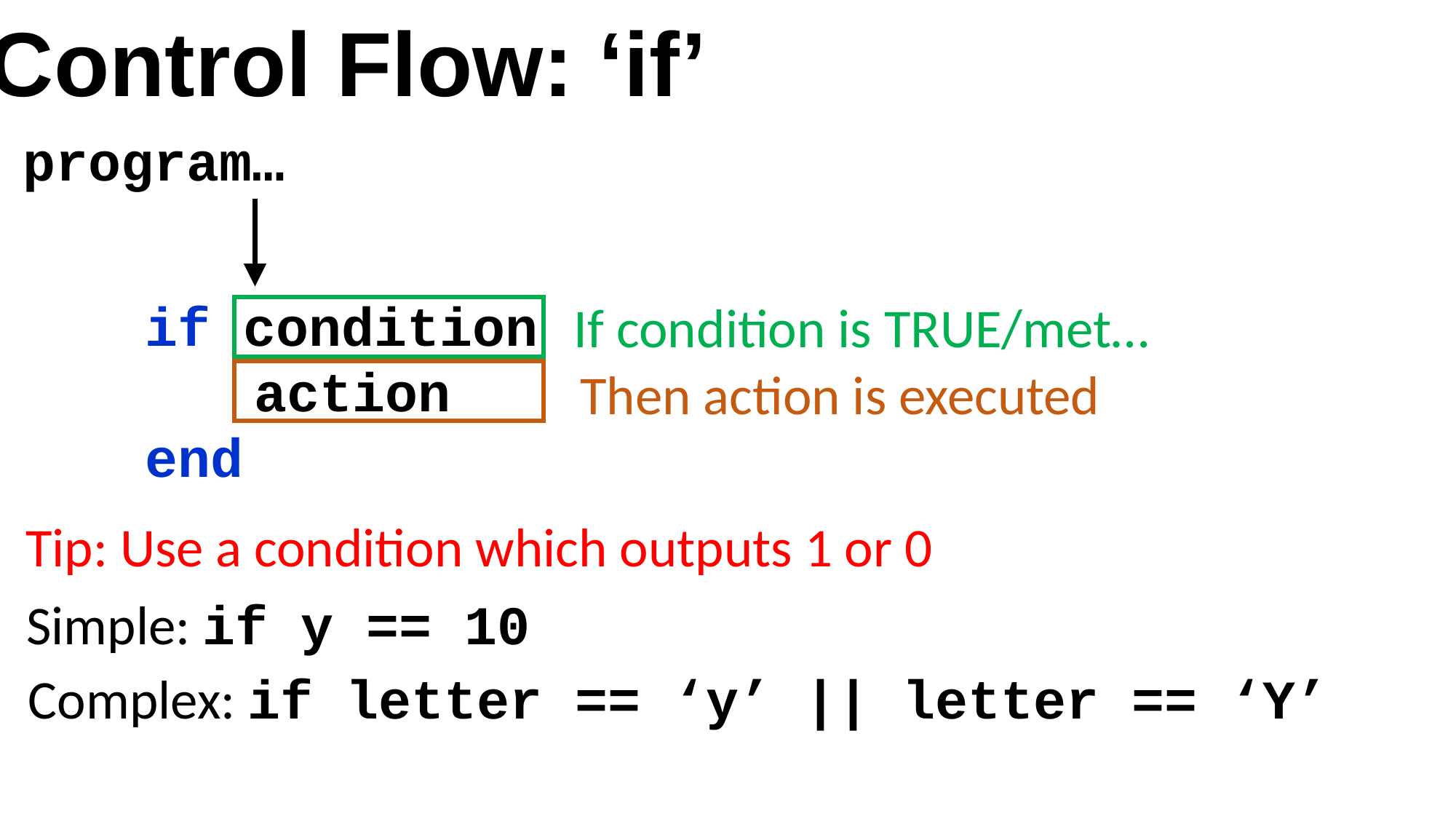

Control Flow: ‘if’
program…
if condition
	action
end
If condition is TRUE/met…

Then action is executed

Tip: Use a condition which outputs 1 or 0
Simple: if y == 10
Complex: if letter == ‘y’ || letter == ‘Y’